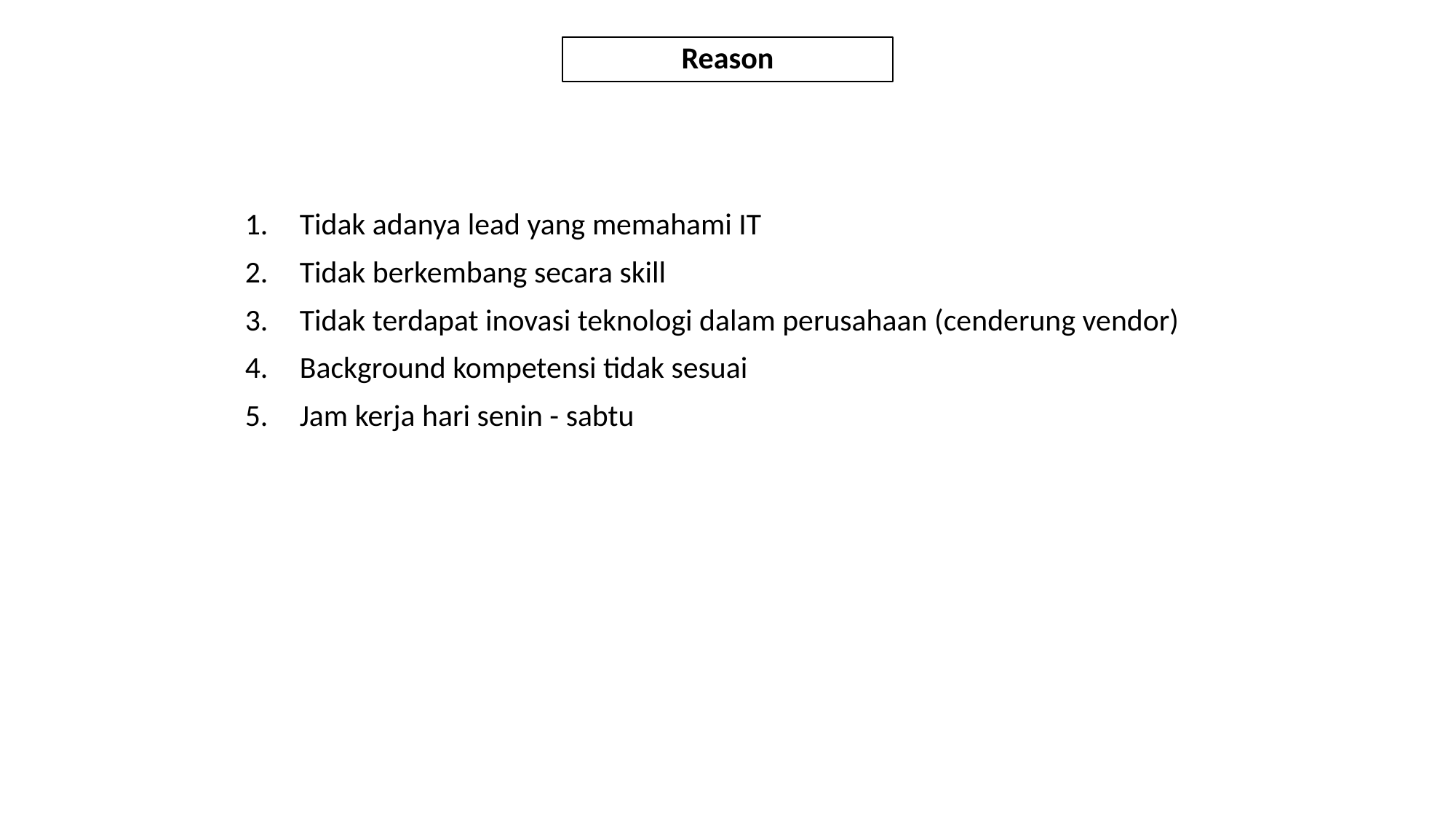

Reason
Tidak adanya lead yang memahami IT
Tidak berkembang secara skill
Tidak terdapat inovasi teknologi dalam perusahaan (cenderung vendor)
Background kompetensi tidak sesuai
Jam kerja hari senin - sabtu